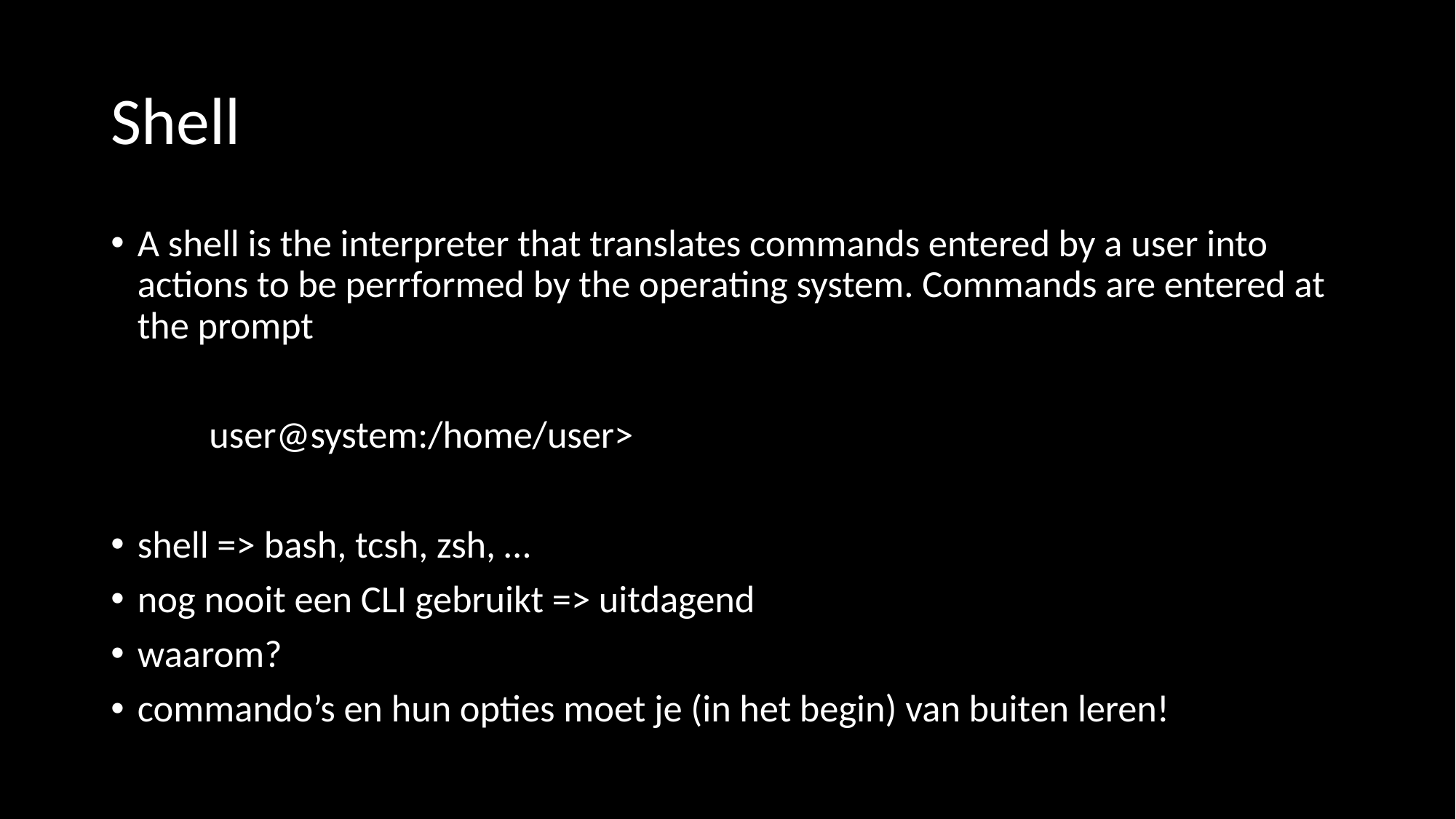

# Shell
A shell is the interpreter that translates commands entered by a user into actions to be perrformed by the operating system. Commands are entered at the prompt

	user@system:/home/user>

shell => bash, tcsh, zsh, …
nog nooit een CLI gebruikt => uitdagend
waarom?
commando’s en hun opties moet je (in het begin) van buiten leren!